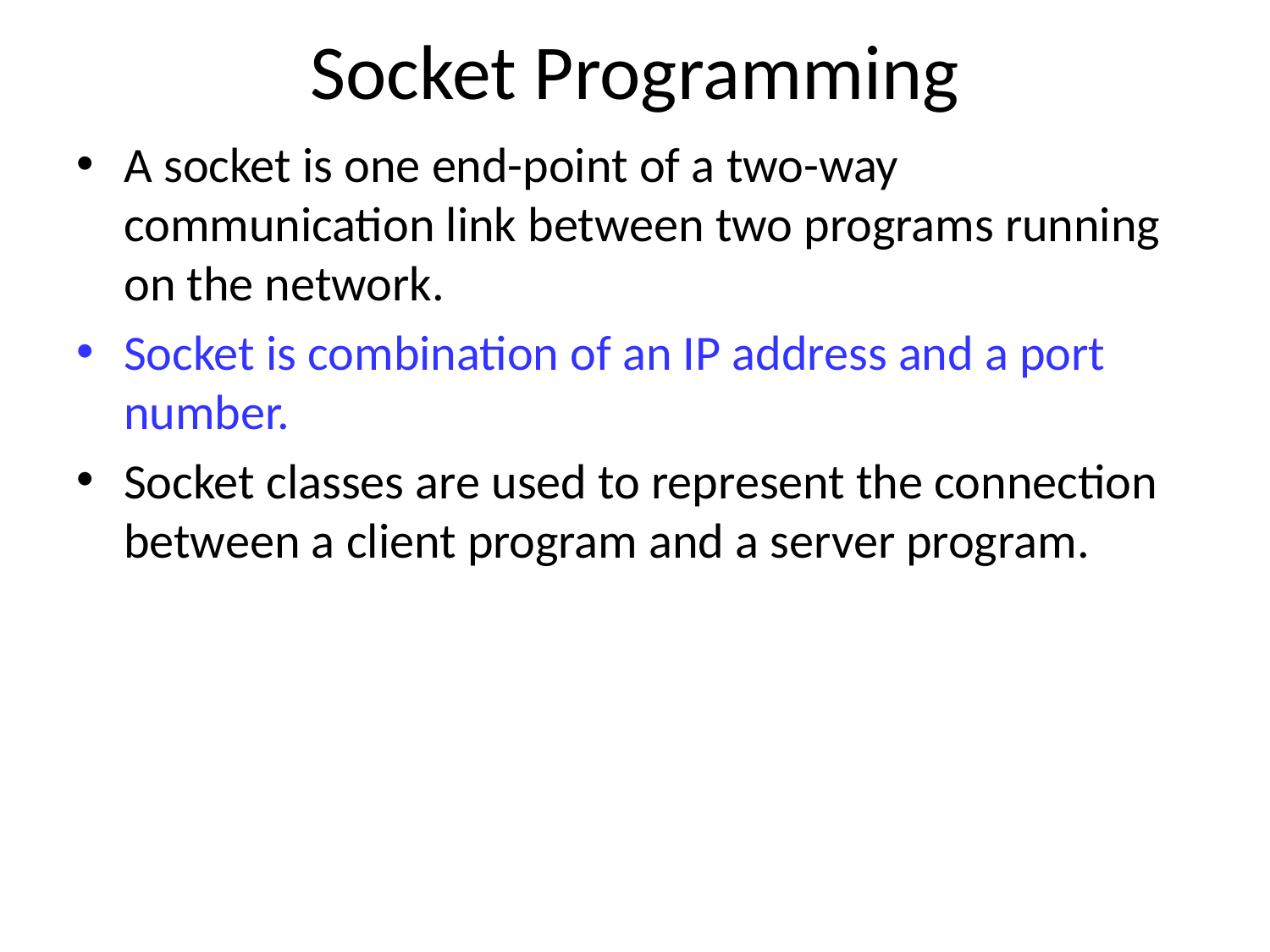

# Socket Programming
A socket is one end-point of a two-way communication link between two programs running on the network.
Socket is combination of an IP address and a port number.
Socket classes are used to represent the connection between a client program and a server program.